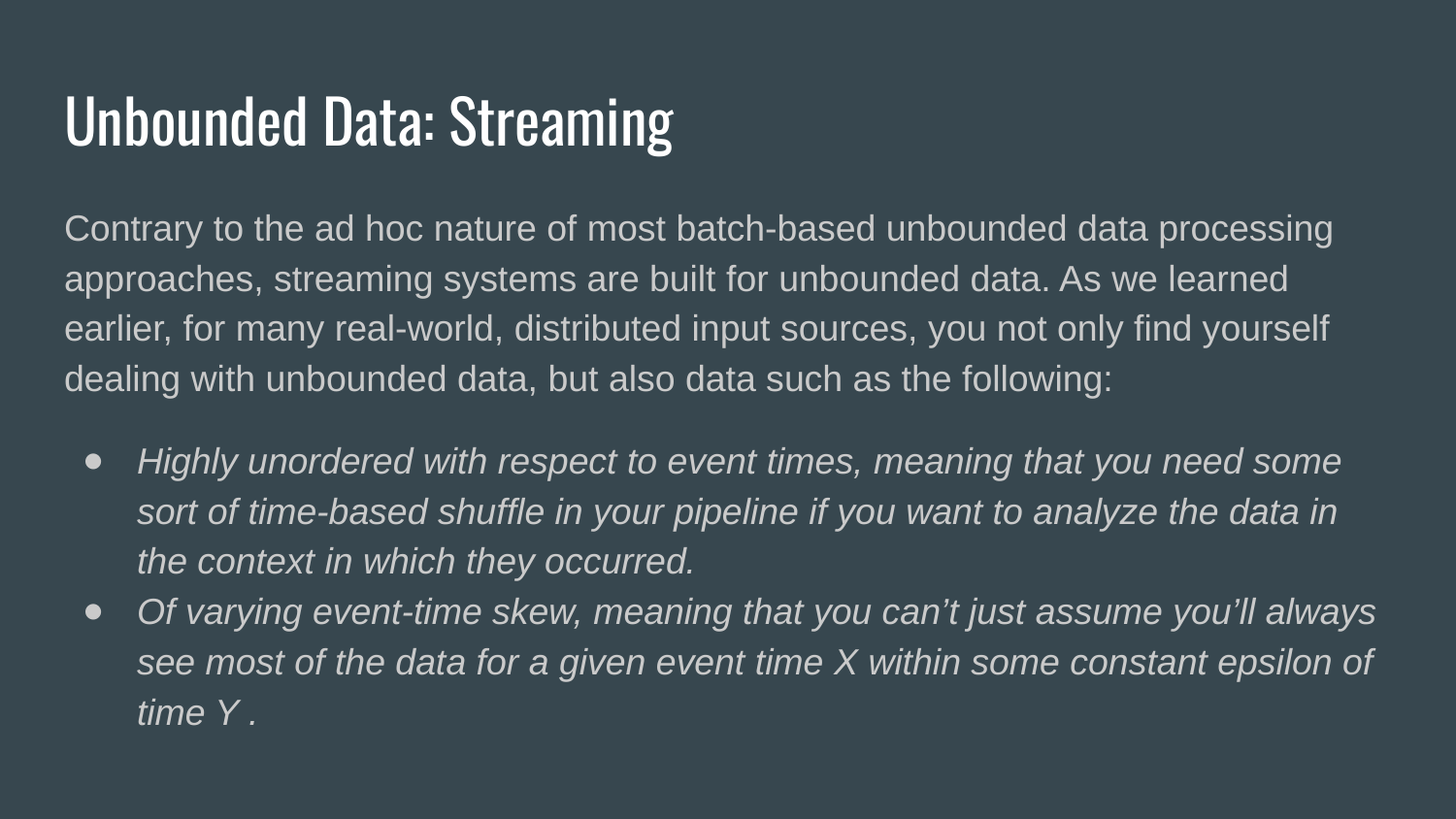

# Unbounded Data: Streaming

Contrary to the ad hoc nature of most batch-based unbounded data processing approaches, streaming systems are built for unbounded data. As we learned earlier, for many real-world, distributed input sources, you not only find yourself dealing with unbounded data, but also data such as the following:
Highly unordered with respect to event times, meaning that you need some sort of time-based shuffle in your pipeline if you want to analyze the data in the context in which they occurred.
Of varying event-time skew, meaning that you can’t just assume you’ll always see most of the data for a given event time X within some constant epsilon of time Y .